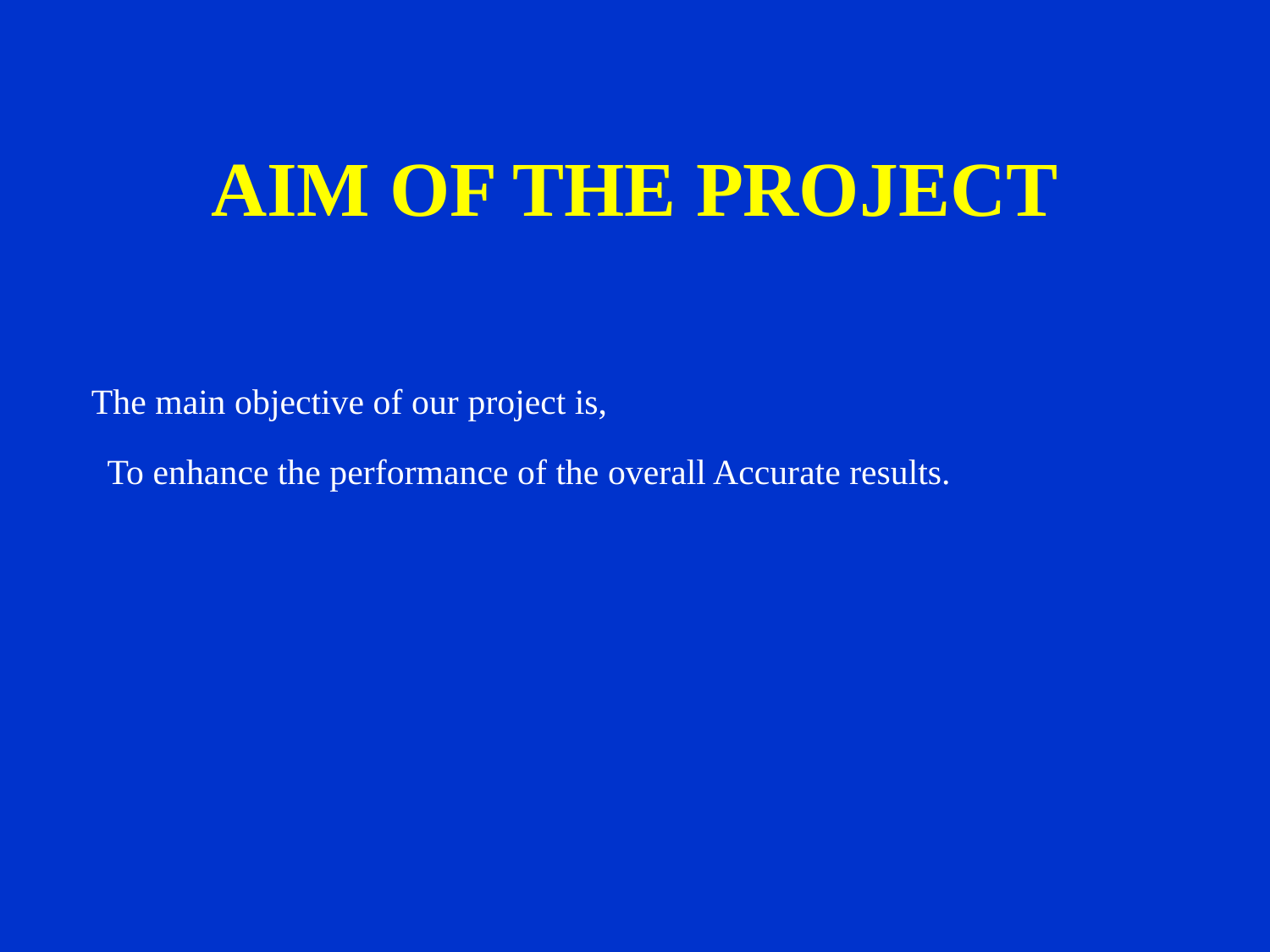

# AIM OF THE PROJECT
The main objective of our project is,
To enhance the performance of the overall Accurate results.